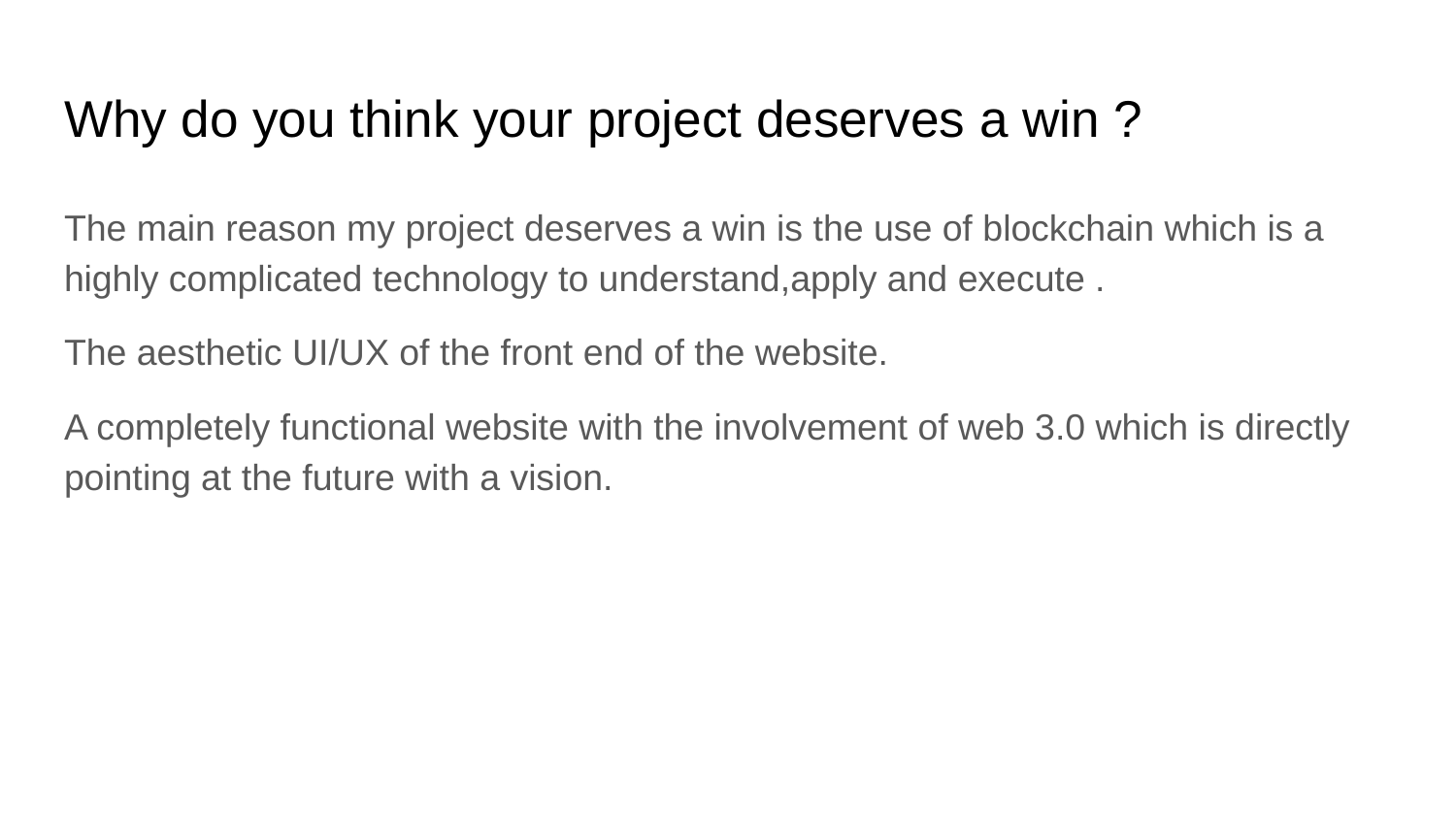

# Why do you think your project deserves a win ?
The main reason my project deserves a win is the use of blockchain which is a highly complicated technology to understand,apply and execute .
The aesthetic UI/UX of the front end of the website.
A completely functional website with the involvement of web 3.0 which is directly pointing at the future with a vision.